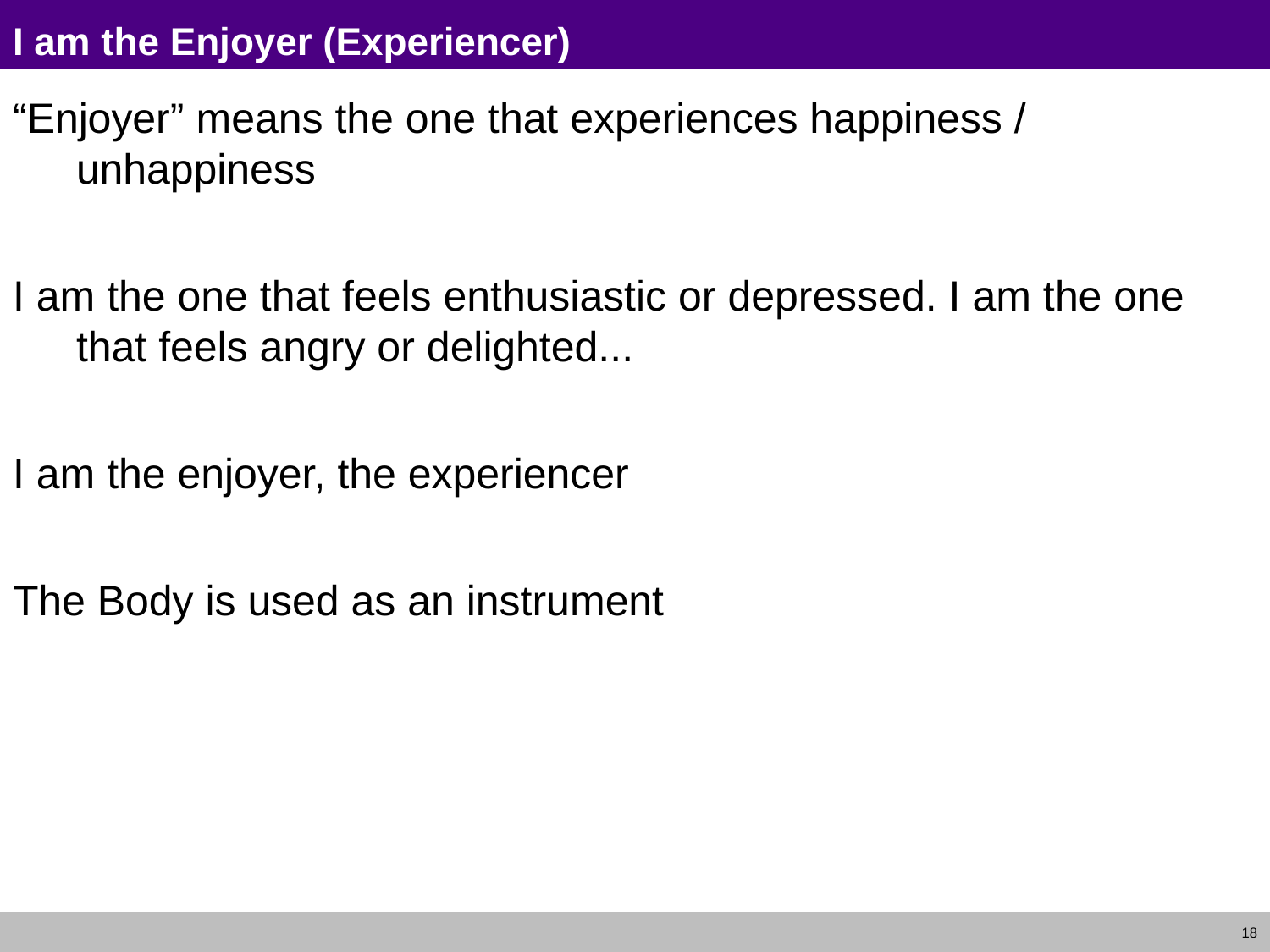

# I am the Enjoyer (Experiencer)
“Enjoyer” means the one that experiences happiness / unhappiness

I am the one that feels enthusiastic or depressed. I am the one that feels angry or delighted...

I am the enjoyer, the experiencer

The Body is used as an instrument